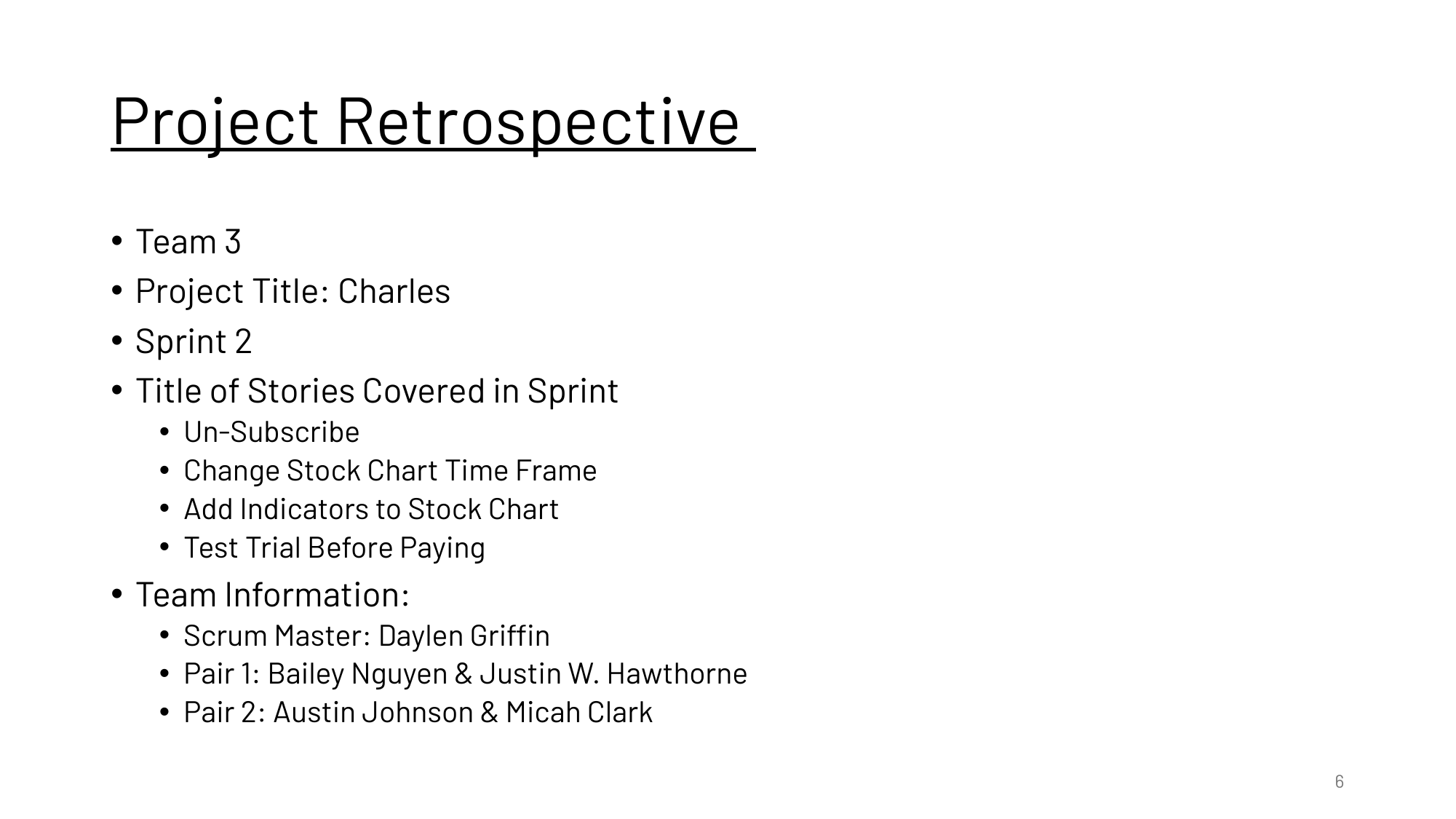

# Project Retrospective
Team 3
Project Title: Charles
Sprint 2
Title of Stories Covered in Sprint
Un-Subscribe
Change Stock Chart Time Frame
Add Indicators to Stock Chart
Test Trial Before Paying
Team Information:
Scrum Master: Daylen Griffin
Pair 1: Bailey Nguyen & Justin W. Hawthorne
Pair 2: Austin Johnson & Micah Clark

6